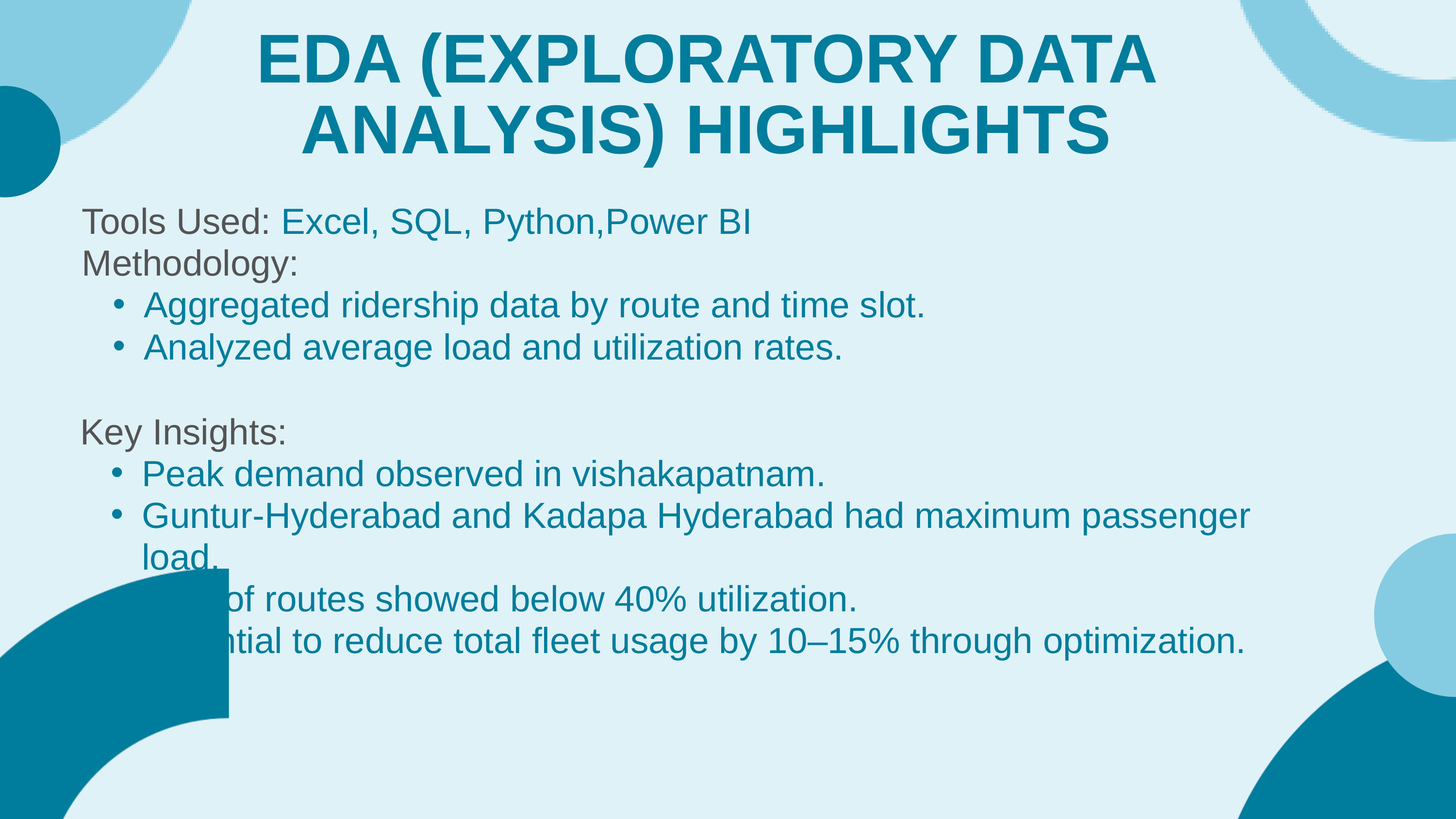

EDA (EXPLORATORY DATA ANALYSIS) HIGHLIGHTS

Tools Used: Excel, SQL, Python,Power BI
Methodology:
Aggregated ridership data by route and time slot.
Analyzed average load and utilization rates.

Key Insights:
Peak demand observed in vishakapatnam.
Guntur-Hyderabad and Kadapa Hyderabad had maximum passenger load.
20% of routes showed below 40% utilization.
Potential to reduce total fleet usage by 10–15% through optimization.